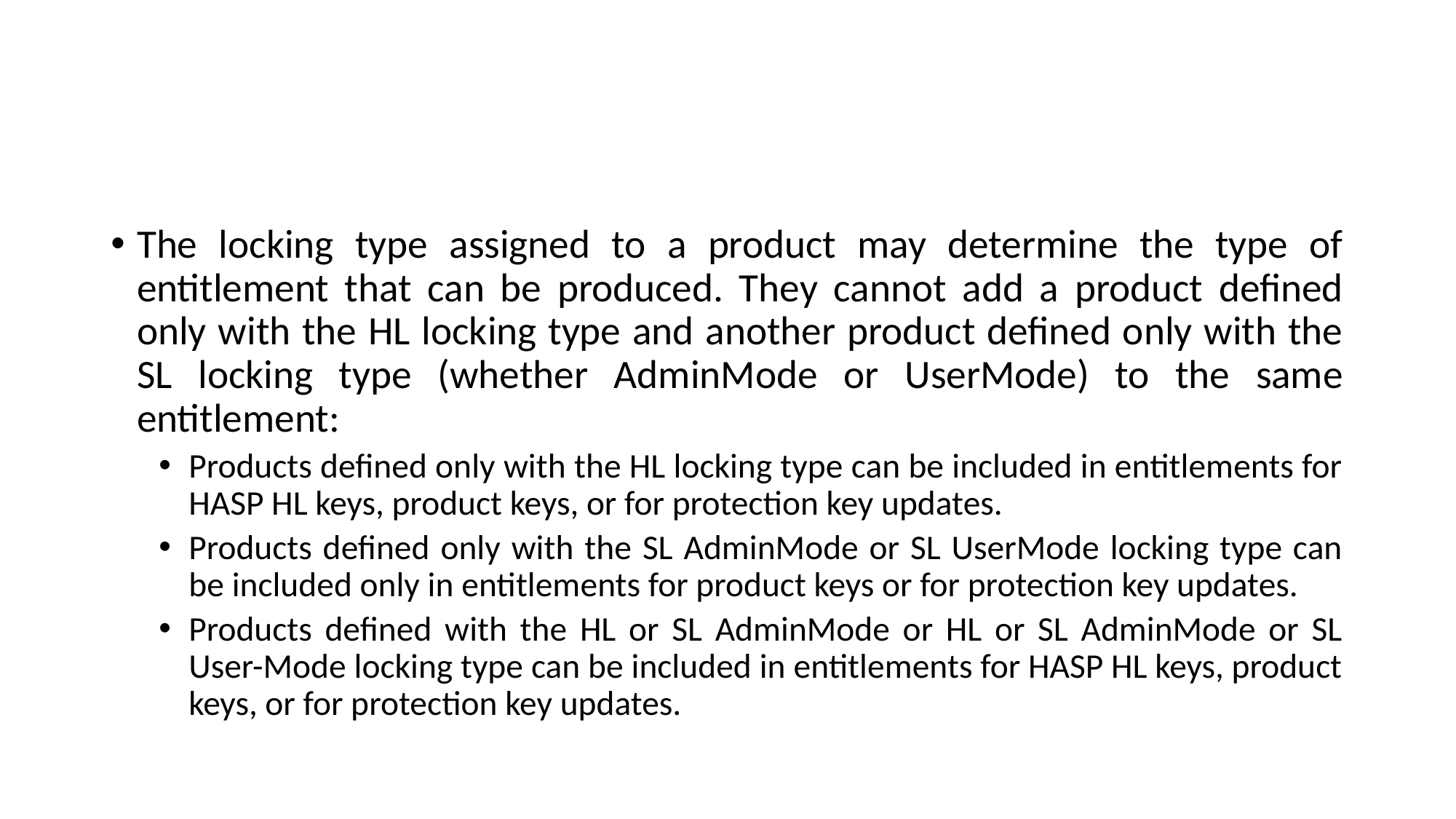

#
The locking type assigned to a product may determine the type of entitlement that can be produced. They cannot add a product defined only with the HL locking type and another product defined only with the SL locking type (whether AdminMode or UserMode) to the same entitlement:
Products defined only with the HL locking type can be included in entitlements for HASP HL keys, product keys, or for protection key updates.
Products defined only with the SL AdminMode or SL UserMode locking type can be included only in entitlements for product keys or for protection key updates.
Products defined with the HL or SL AdminMode or HL or SL AdminMode or SL User-Mode locking type can be included in entitlements for HASP HL keys, product keys, or for protection key updates.